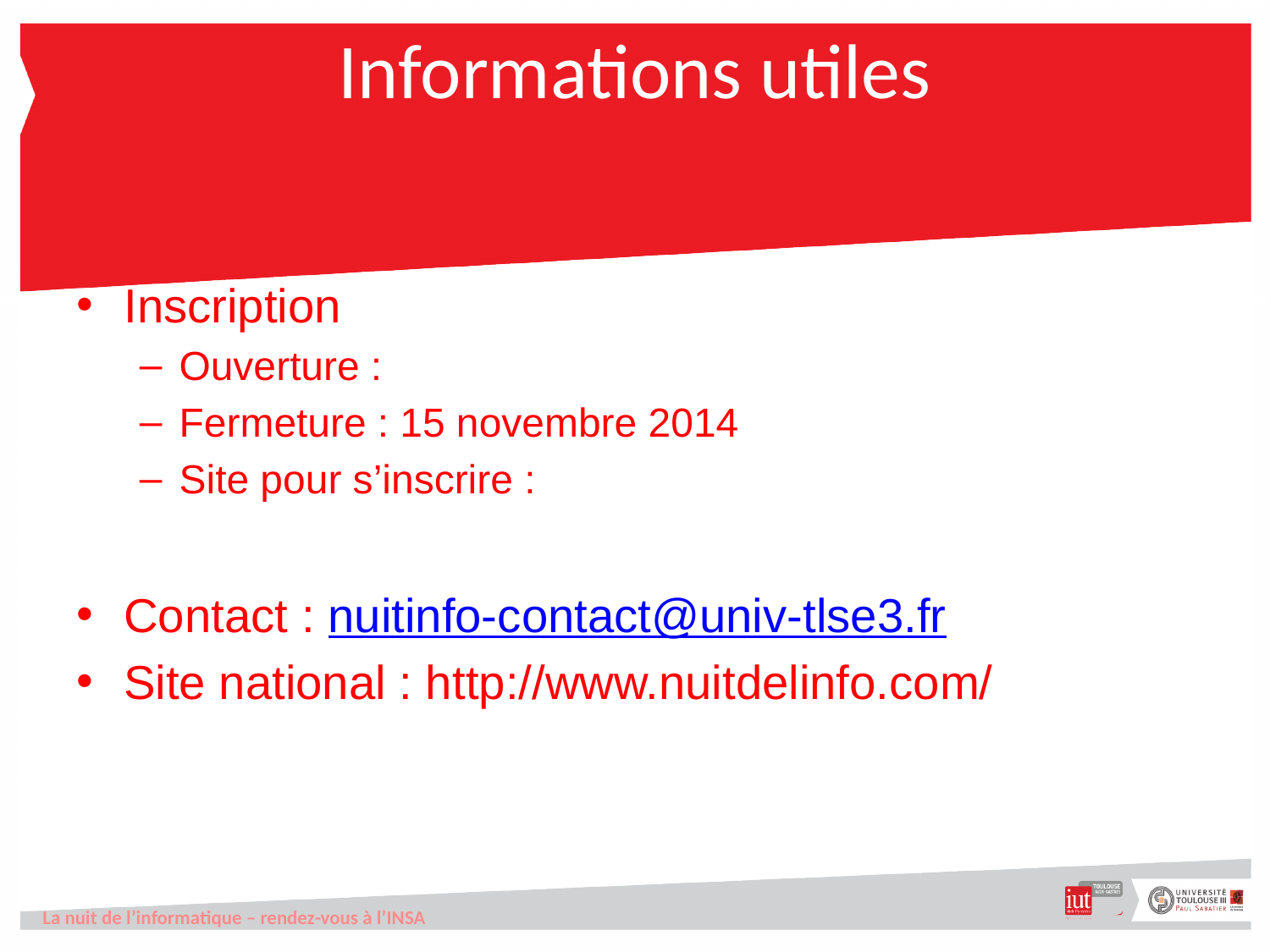

# Informations utiles
Inscription
Ouverture :
Fermeture : 15 novembre 2014
Site pour s’inscrire :

Contact : nuitinfo-contact@univ-tlse3.fr
Site national : http://www.nuitdelinfo.com/
La nuit de l’informatique – rendez-vous à l’INSA